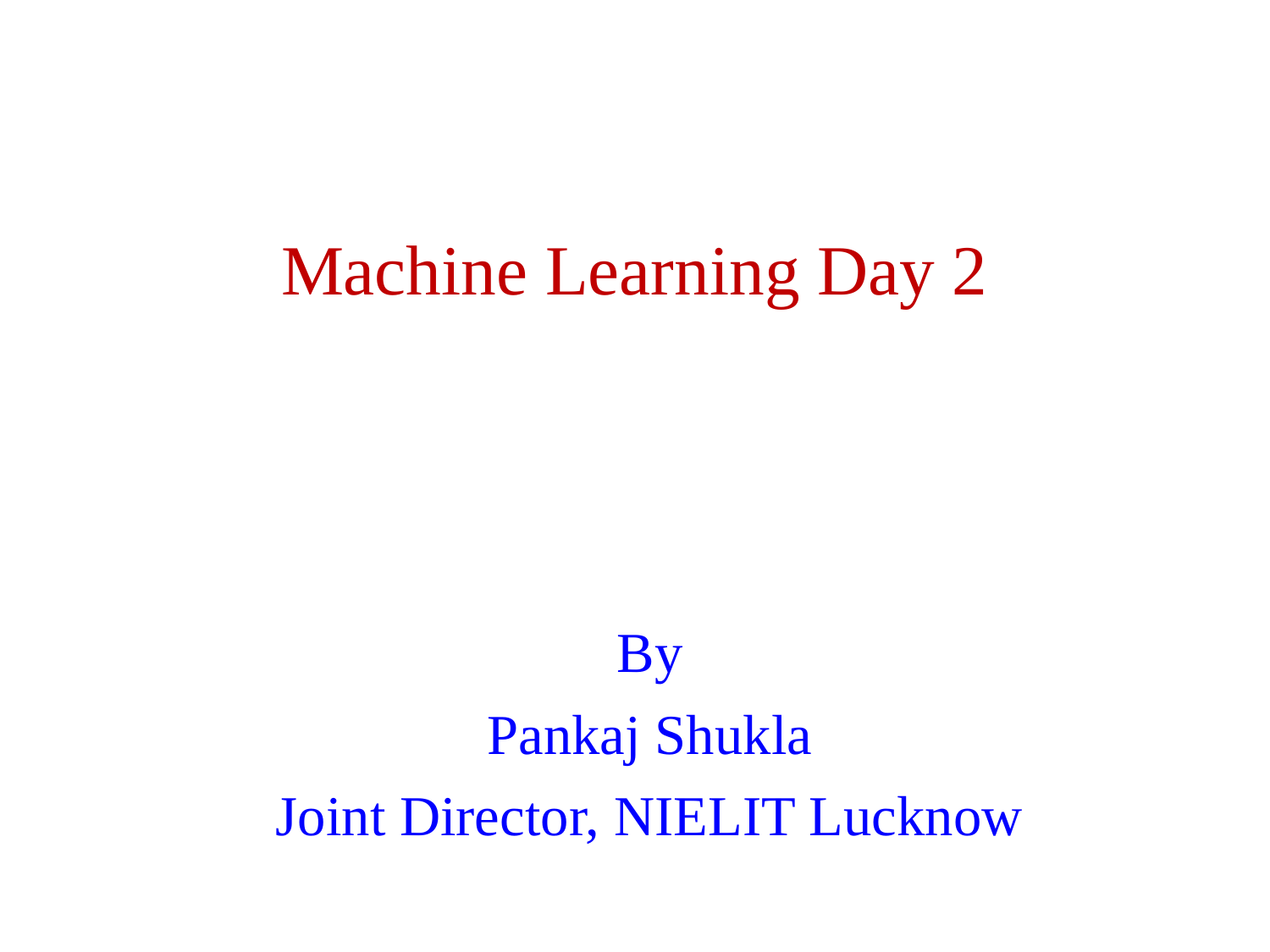

Machine Learning Day 2

By
Pankaj Shukla
Joint Director, NIELIT Lucknow